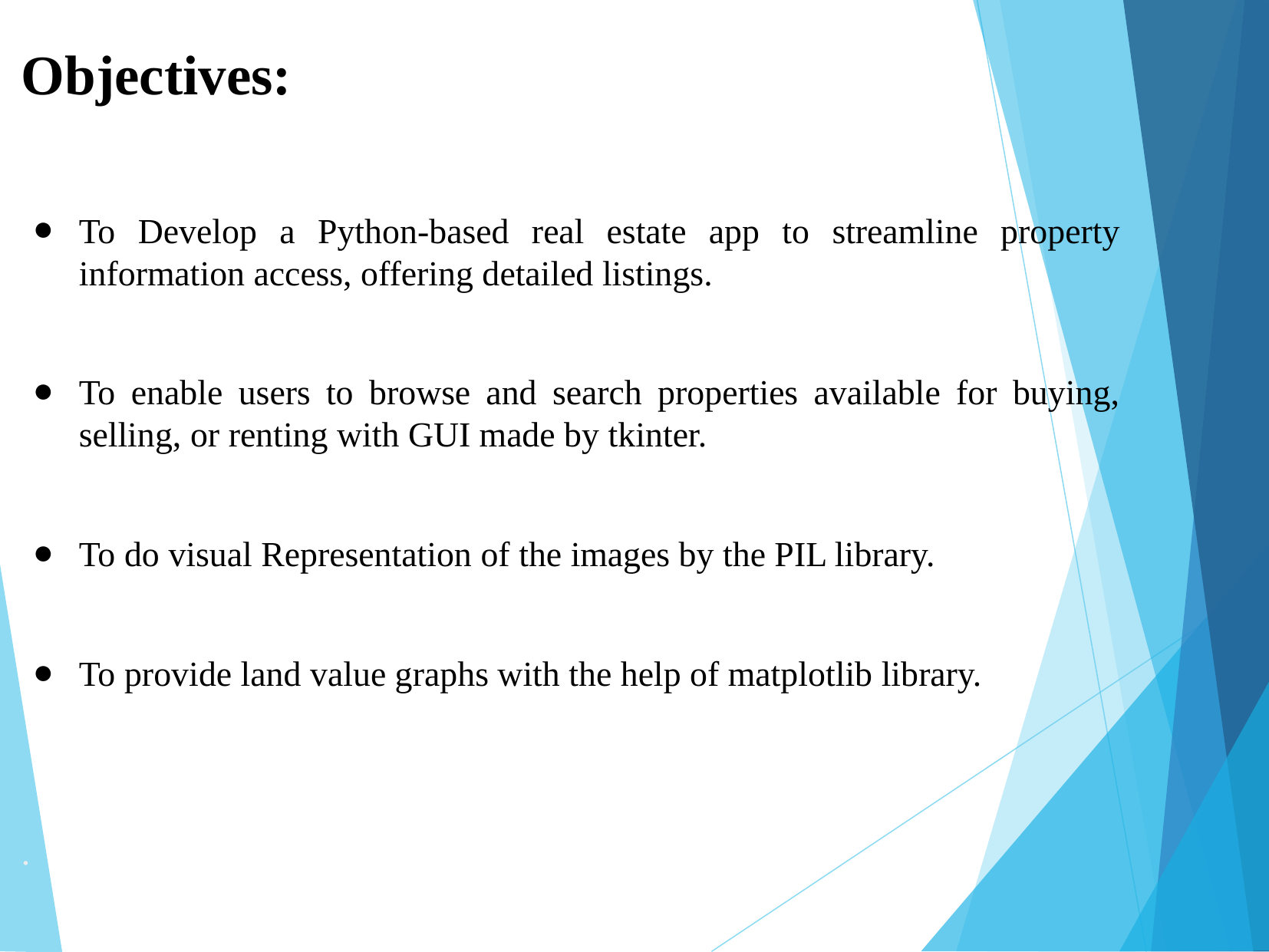

Objectives:

To Develop a Python-based real estate app to streamline property information access, offering detailed listings.

To enable users to browse and search properties available for buying, selling, or renting with GUI made by tkinter.

To do visual Representation of the images by the PIL library.

To provide land value graphs with the help of matplotlib library.

.